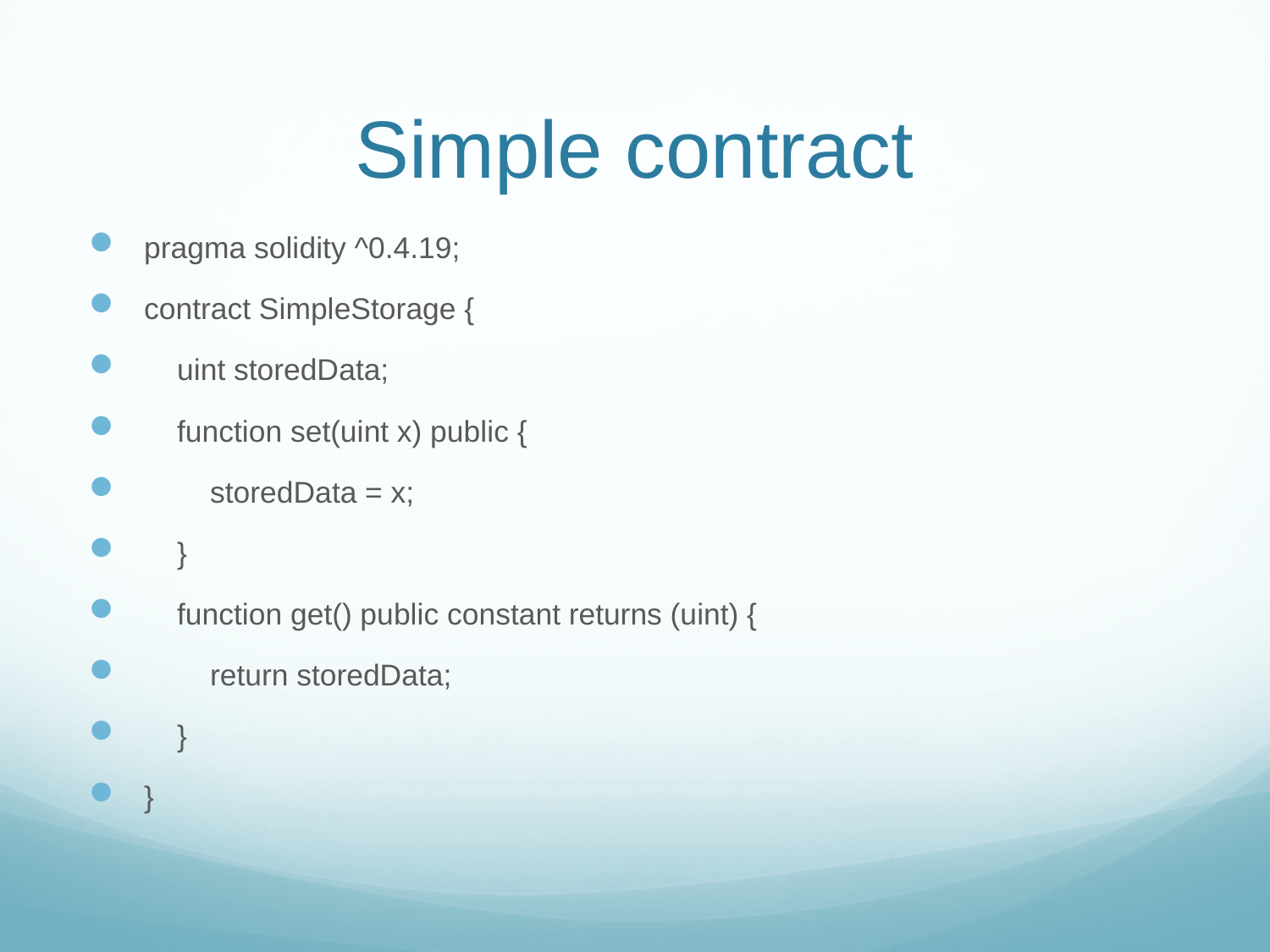

# Simple contract
pragma solidity ^0.4.19;
contract SimpleStorage {
    uint storedData;
    function set(uint x) public {
        storedData = x;
    }
    function get() public constant returns (uint) {
        return storedData;
    }
}